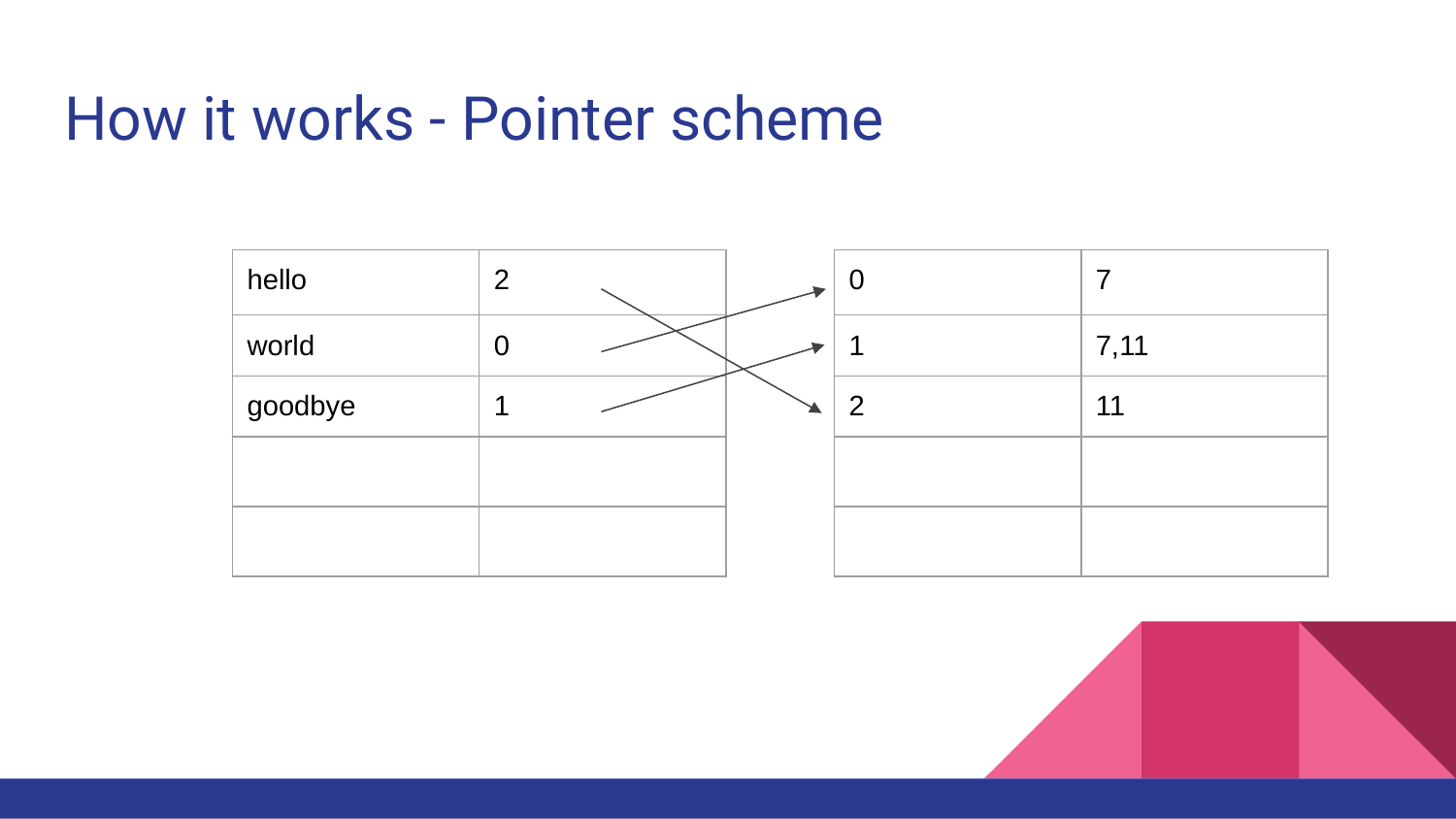

# How it works - Pointer scheme
| hello | 2 |
| --- | --- |
| world | 0 |
| goodbye | 1 |
|  |  |
|  |  |
| 0 | 7 |
| --- | --- |
| 1 | 7,11 |
| 2 | 11 |
|  |  |
|  |  |